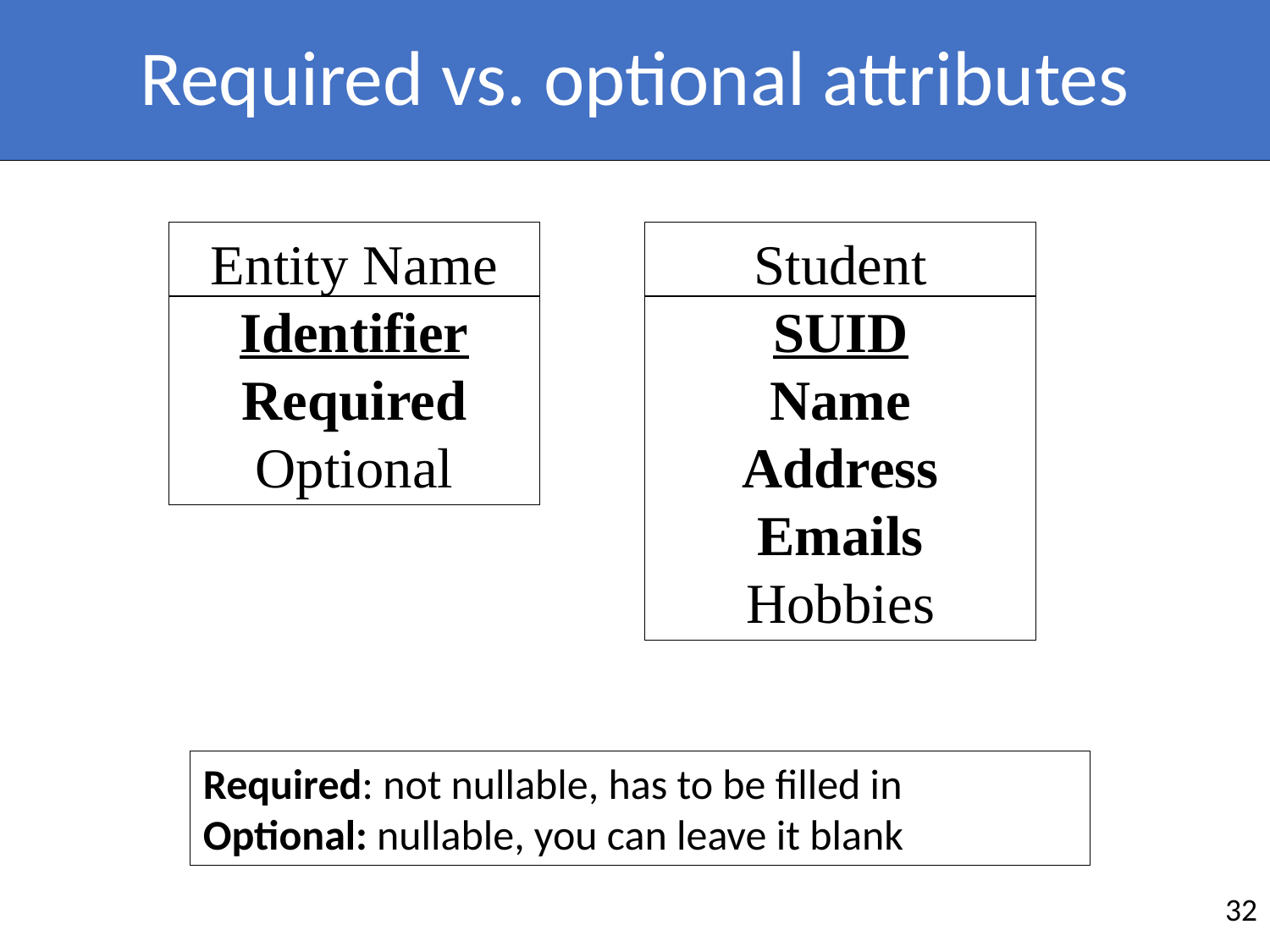

# Required vs. optional attributes
Entity Name
Identifier
Required
Optional
Student
SUID
Name
Address
Emails
Hobbies
Required: not nullable, has to be filled in
Optional: nullable, you can leave it blank
32